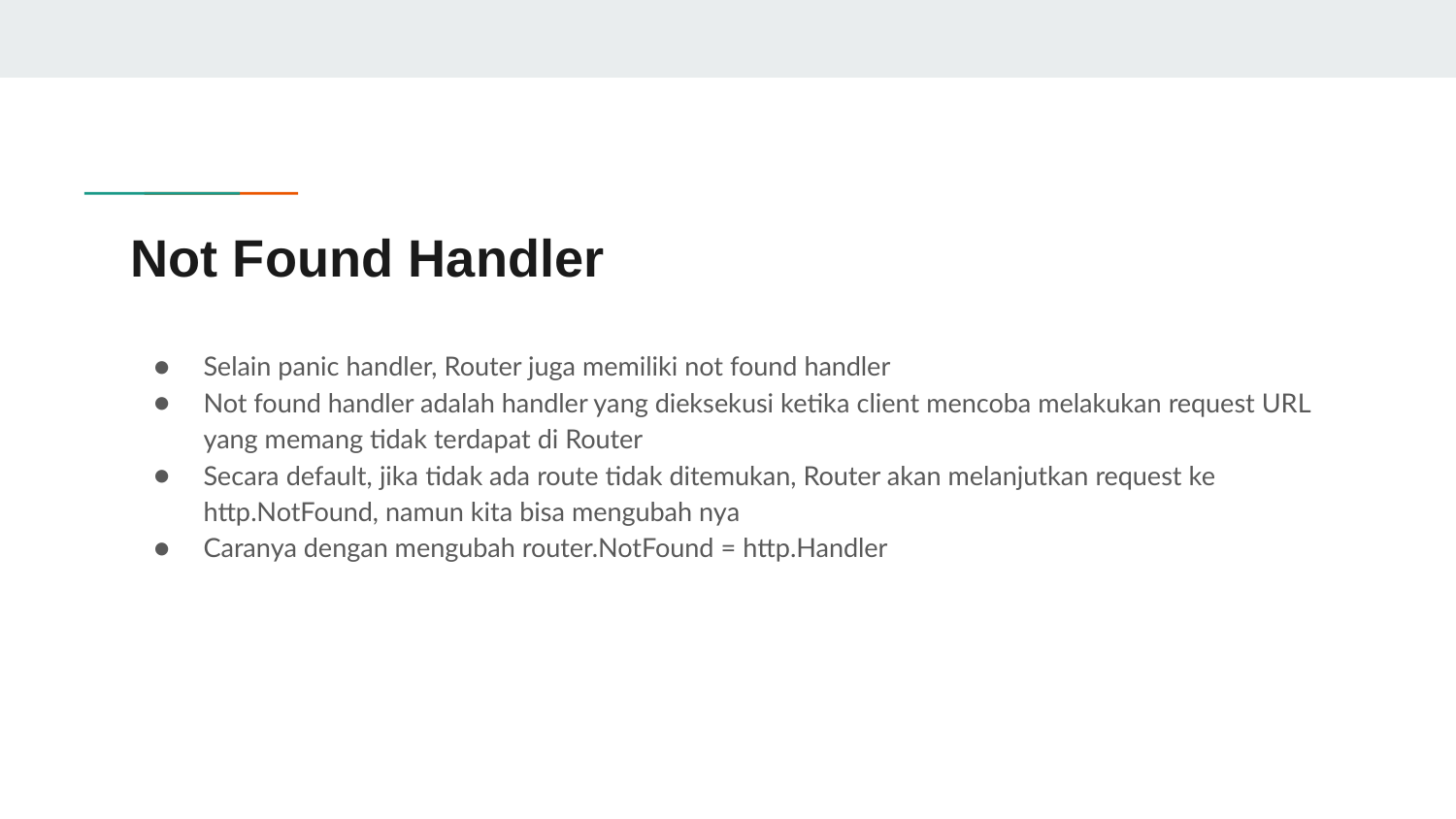

# Not Found Handler
Selain panic handler, Router juga memiliki not found handler
Not found handler adalah handler yang dieksekusi ketika client mencoba melakukan request URL yang memang tidak terdapat di Router
Secara default, jika tidak ada route tidak ditemukan, Router akan melanjutkan request ke http.NotFound, namun kita bisa mengubah nya
Caranya dengan mengubah router.NotFound = http.Handler